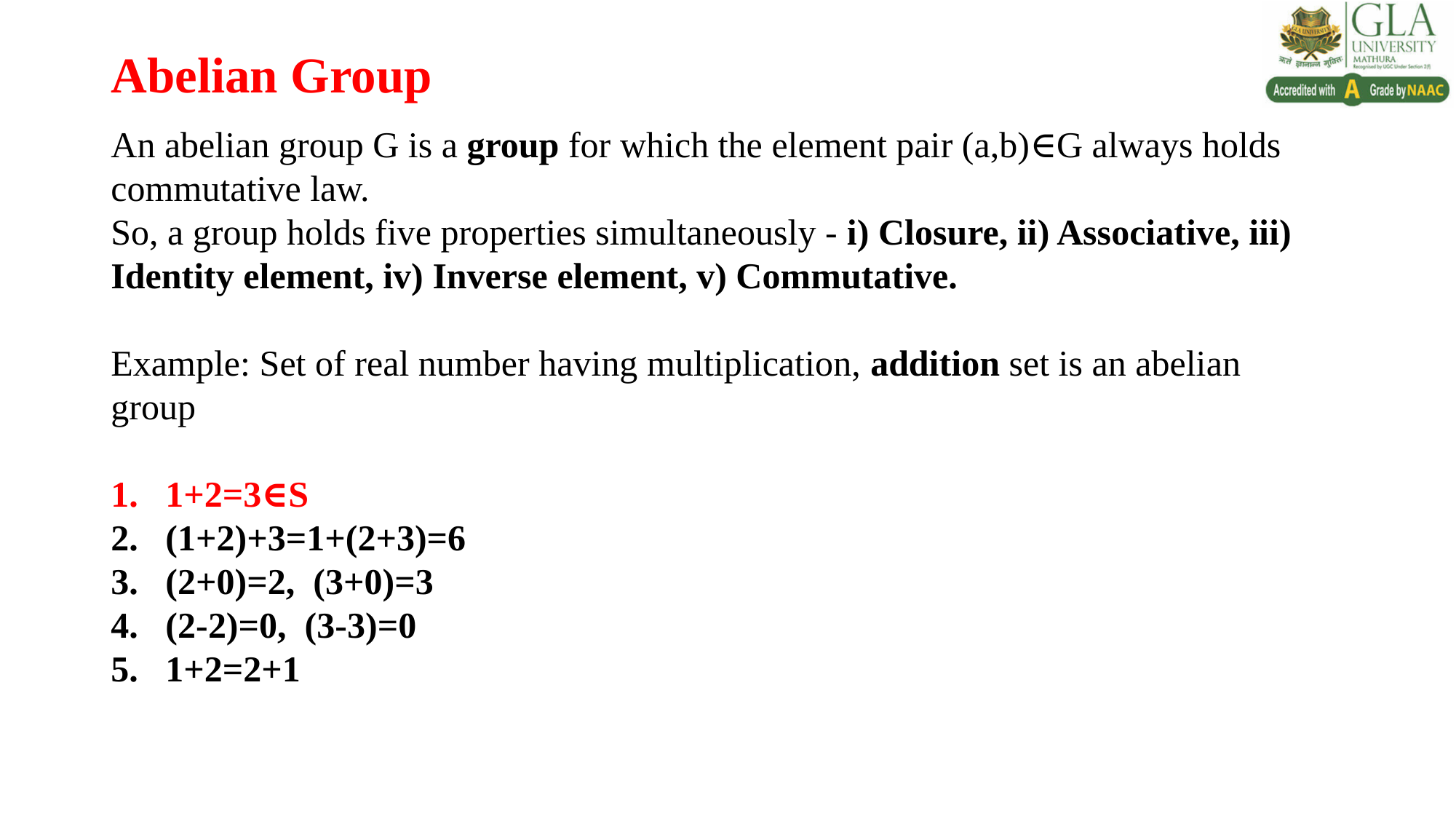

# Abelian Group
An abelian group G is a group for which the element pair (a,b)∈G always holds commutative law.
So, a group holds five properties simultaneously - i) Closure, ii) Associative, iii) Identity element, iv) Inverse element, v) Commutative.

Example: Set of real number having multiplication, addition set is an abelian group

1+2=3∈S
(1+2)+3=1+(2+3)=6
(2+0)=2,  (3+0)=3
(2-2)=0,  (3-3)=0
1+2=2+1